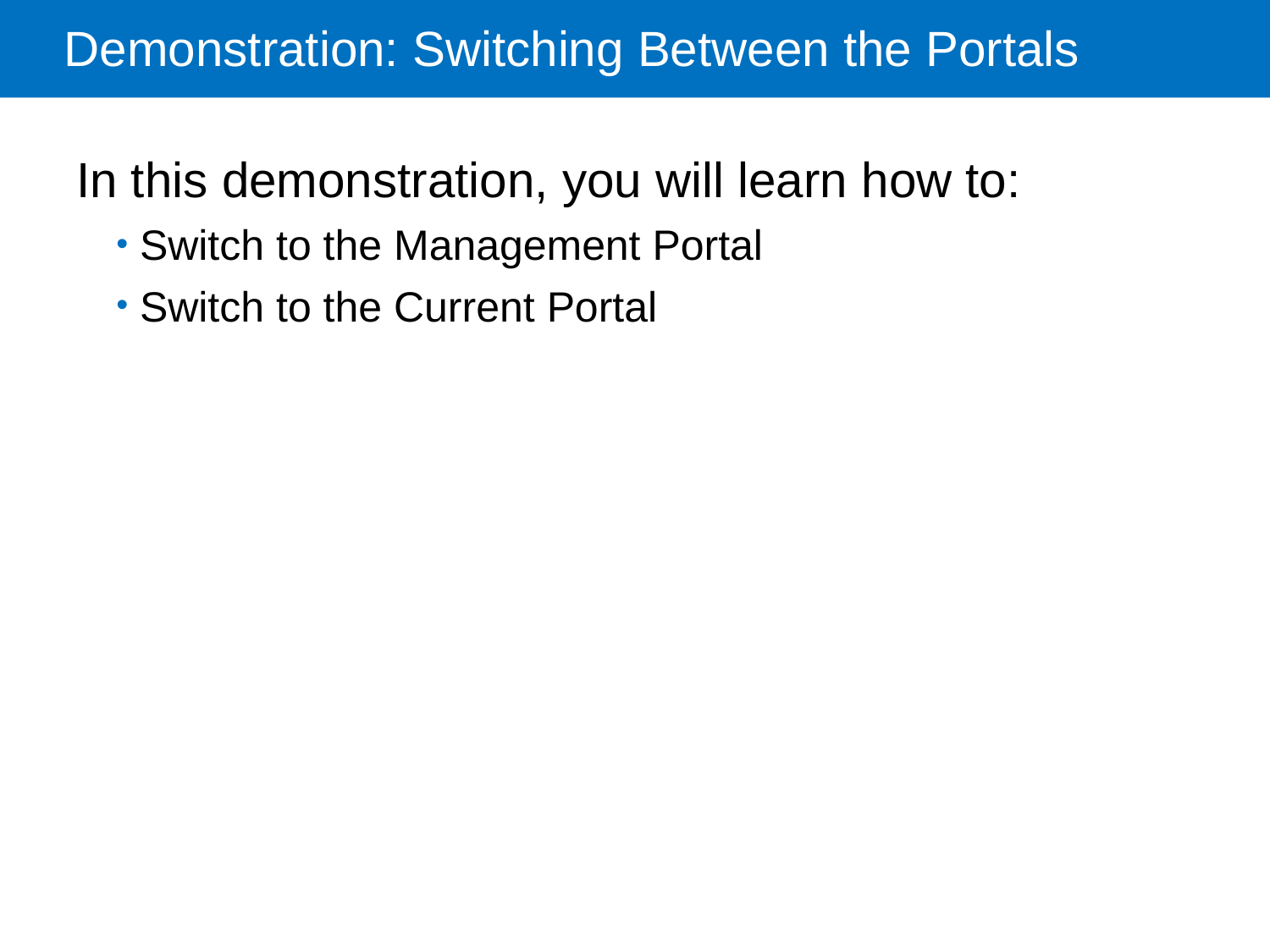

# Demonstration: Switching Between the Portals
In this demonstration, you will learn how to:
Switch to the Management Portal
Switch to the Current Portal